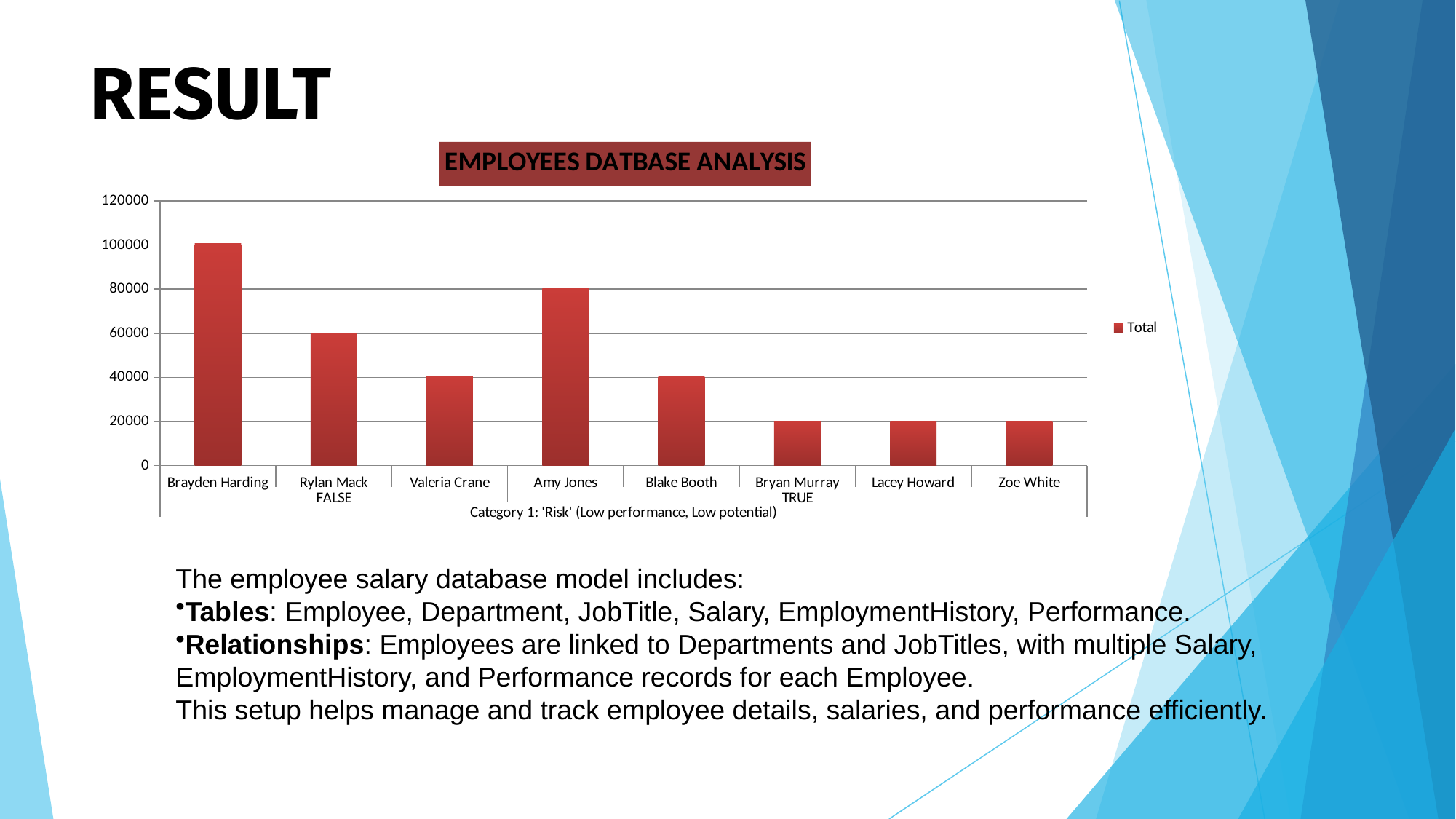

# RESULT

### Chart: EMPLOYEES DATBASE ANALYSIS

| Category | Total |
|---|---|
| Brayden Harding | 100640.0 |
| Rylan Mack | 60260.0 |
| Valeria Crane | 40341.0 |
| Amy Jones | 80234.0 |
| Blake Booth | 40199.0 |
| Bryan Murray | 20133.0 |
| Lacey Howard | 20051.0 |
| Zoe White | 20141.0 |

The employee salary database model includes:
Tables: Employee, Department, JobTitle, Salary, EmploymentHistory, Performance.
Relationships: Employees are linked to Departments and JobTitles, with multiple Salary, EmploymentHistory, and Performance records for each Employee.
This setup helps manage and track employee details, salaries, and performance efficiently.